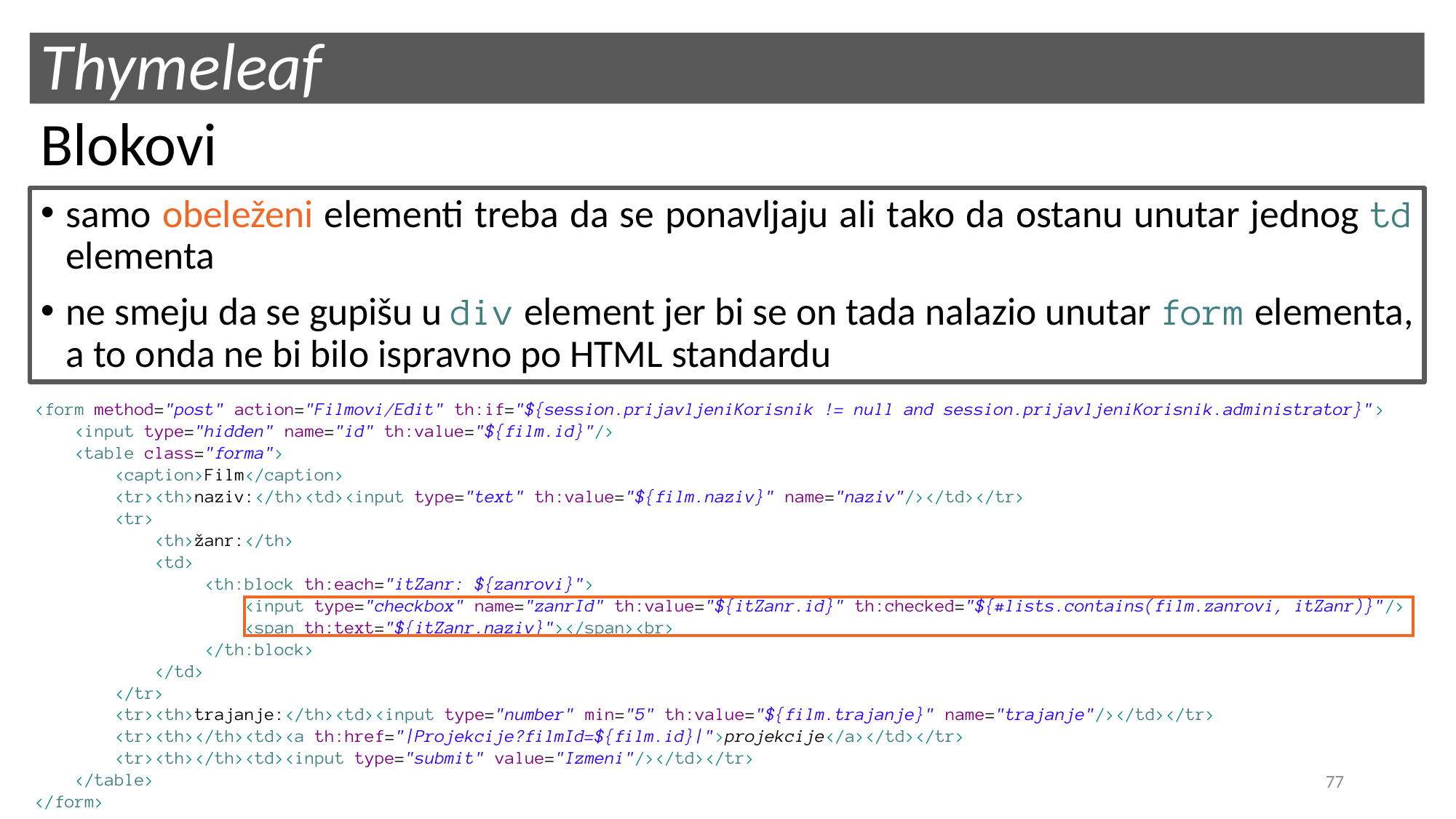

# Thymeleaf
Blokovi
samo obeleženi elementi treba da se ponavljaju ali tako da ostanu unutar jednog td elementa
ne smeju da se gupišu u div element jer bi se on tada nalazio unutar form elementa, a to onda ne bi bilo ispravno po HTML standardu
<form method="post" action="Filmovi/Edit" th:if="${session.prijavljeniKorisnik != null and session.prijavljeniKorisnik.administrator}">
    <input type="hidden" name="id" th:value="${film.id}"/>
    <table class="forma">
        <caption>Film</caption>
        <tr><th>naziv:</th><td><input type="text" th:value="${film.naziv}" name="naziv"/></td></tr>
        <tr>
            <th>žanr:</th>
            <td>
                 <th:block th:each="itZanr: ${zanrovi}">
                     <input type="checkbox" name="zanrId" th:value="${itZanr.id}" th:checked="${#lists.contains(film.zanrovi, itZanr)}"/>
                     <span th:text="${itZanr.naziv}"></span><br>
                 </th:block>
            </td>
        </tr>
        <tr><th>trajanje:</th><td><input type="number" min="5" th:value="${film.trajanje}" name="trajanje"/></td></tr>
        <tr><th></th><td><a th:href="|Projekcije?filmId=${film.id}|">projekcije</a></td></tr>
        <tr><th></th><td><input type="submit" value="Izmeni"/></td></tr>
    </table>
</form>

77